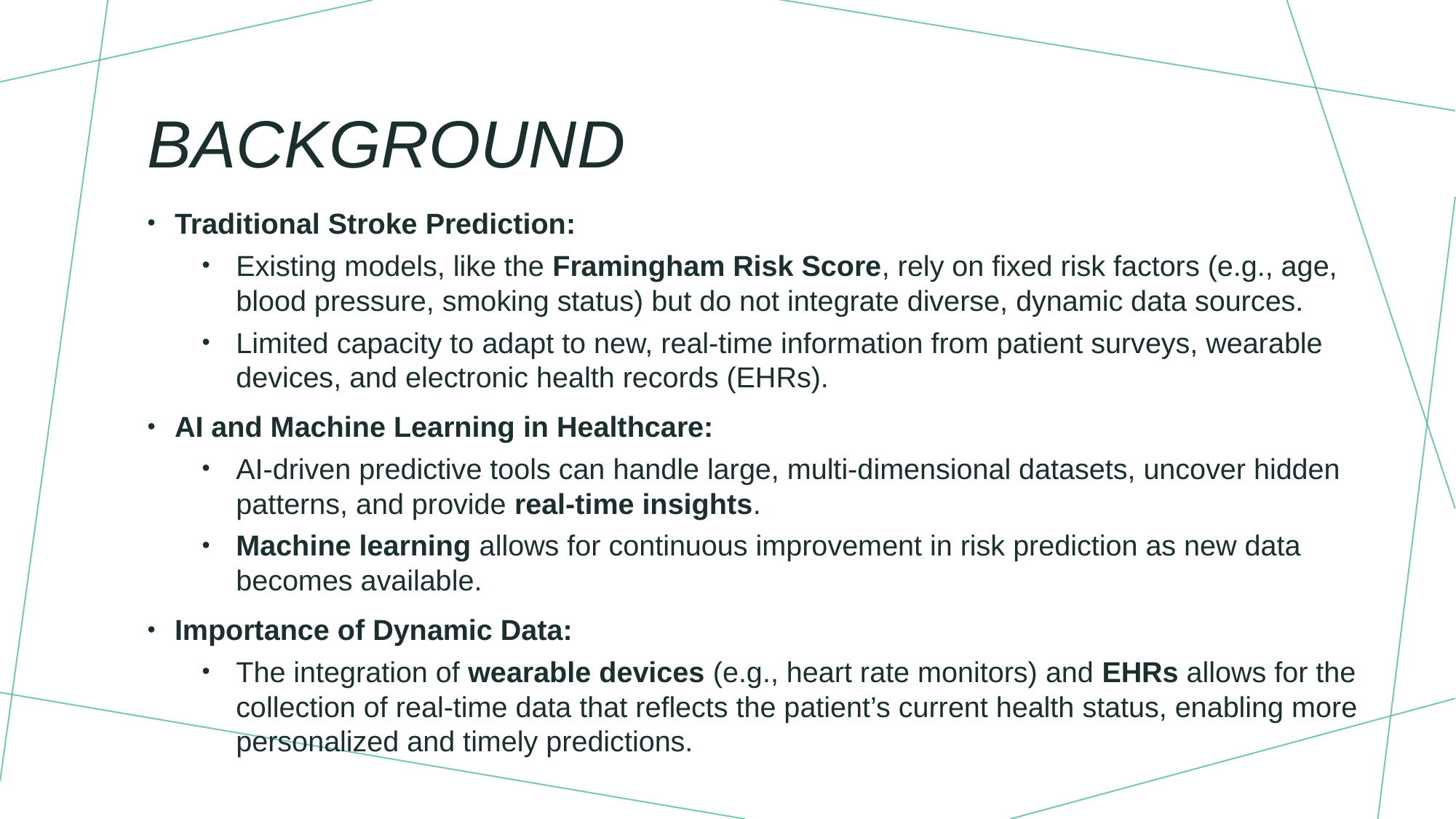

# Background
Traditional Stroke Prediction:
Existing models, like the Framingham Risk Score, rely on fixed risk factors (e.g., age, blood pressure, smoking status) but do not integrate diverse, dynamic data sources.
Limited capacity to adapt to new, real-time information from patient surveys, wearable devices, and electronic health records (EHRs).
AI and Machine Learning in Healthcare:
AI-driven predictive tools can handle large, multi-dimensional datasets, uncover hidden patterns, and provide real-time insights.
Machine learning allows for continuous improvement in risk prediction as new data becomes available.
Importance of Dynamic Data:
The integration of wearable devices (e.g., heart rate monitors) and EHRs allows for the collection of real-time data that reflects the patient’s current health status, enabling more personalized and timely predictions.